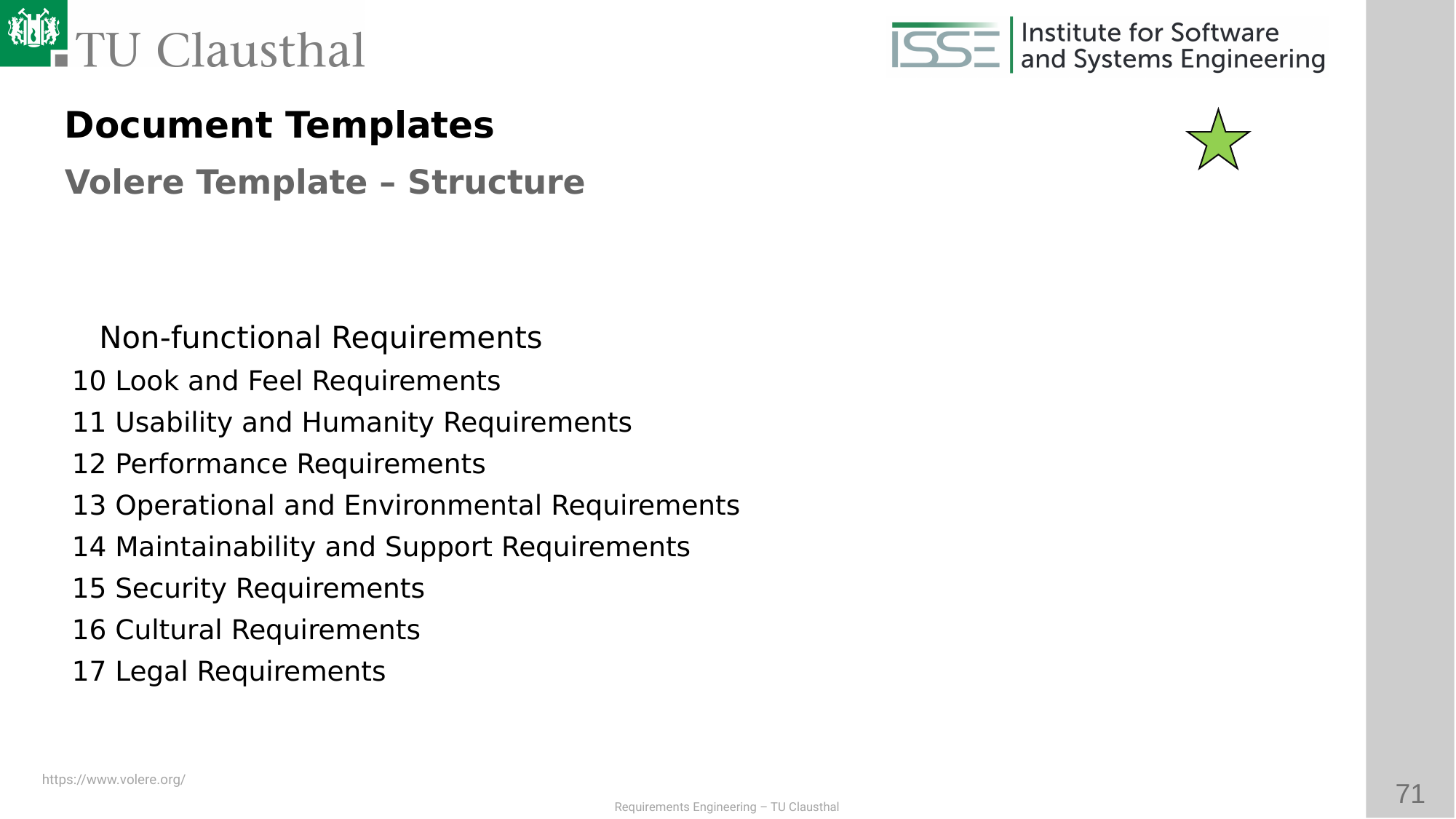

Document Templates

Volere Template – Structure

# Non-functional Requirements
 Look and Feel Requirements
 Usability and Humanity Requirements
 Performance Requirements
 Operational and Environmental Requirements
 Maintainability and Support Requirements
 Security Requirements
 Cultural Requirements
 Legal Requirements
https://www.volere.org/